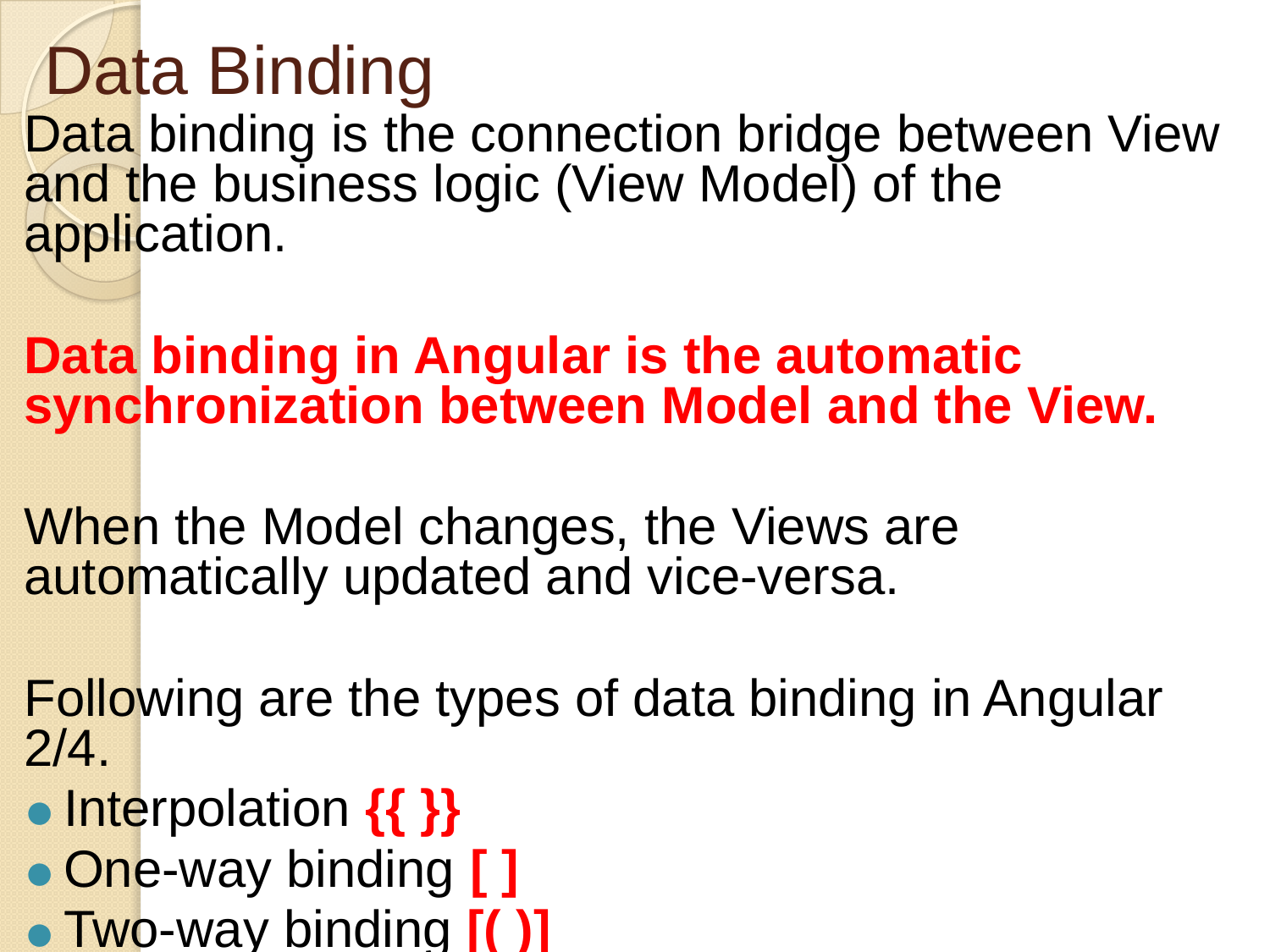

# Data Binding
Data binding is the connection bridge between View and the business logic (View Model) of the application.

Data binding in Angular is the automatic synchronization between Model and the View.

When the Model changes, the Views are automatically updated and vice-versa.

Following are the types of data binding in Angular 2/4.
Interpolation {{ }}
One-way binding [ ]
Two-way binding [( )]
Event binding ( )